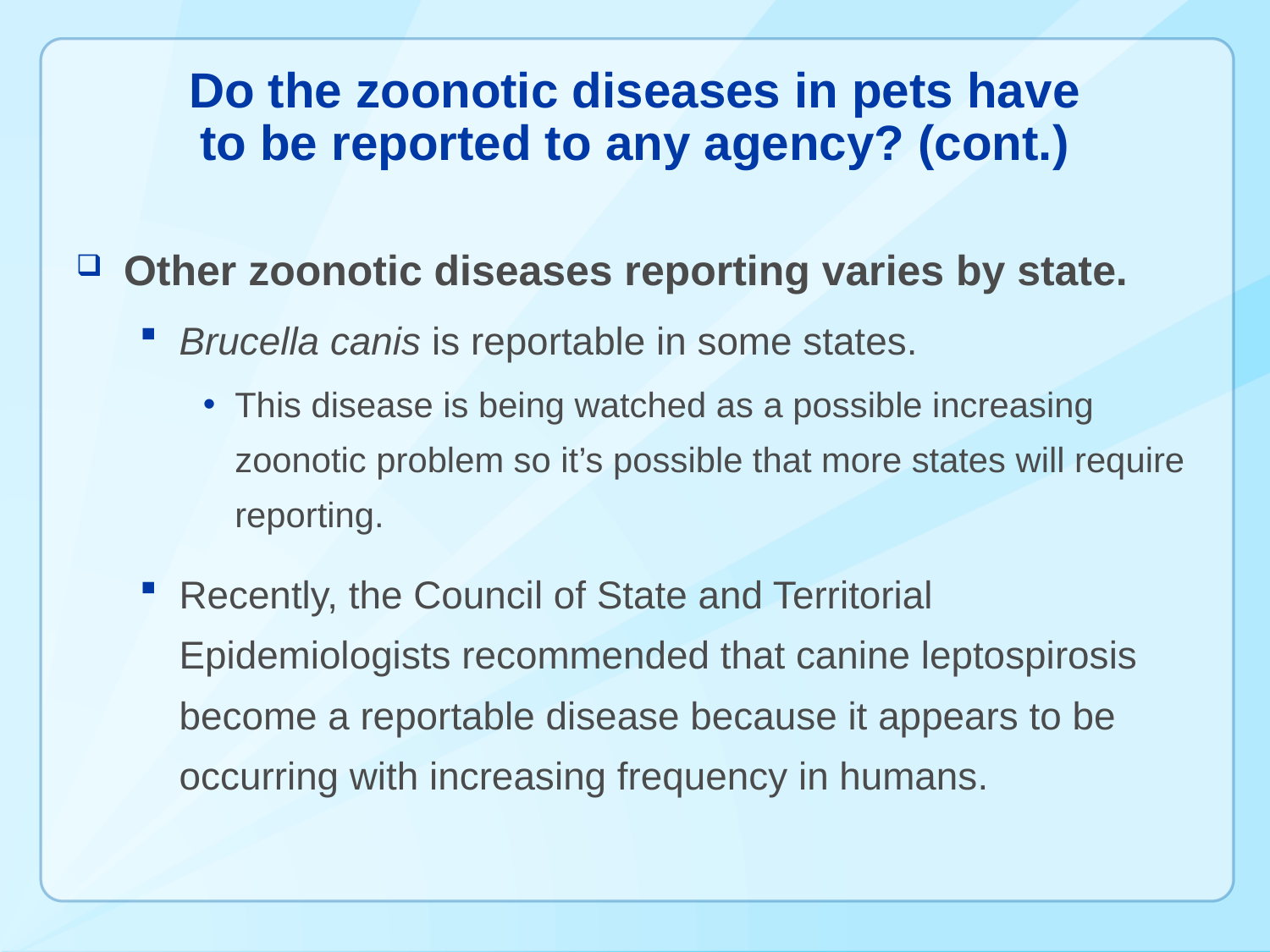

# Do the zoonotic diseases in pets have to be reported to any agency? (cont.)
Other zoonotic diseases reporting varies by state.
Brucella canis is reportable in some states.
This disease is being watched as a possible increasing zoonotic problem so it’s possible that more states will require reporting.
Recently, the Council of State and Territorial Epidemiologists recommended that canine leptospirosis become a reportable disease because it appears to be occurring with increasing frequency in humans.